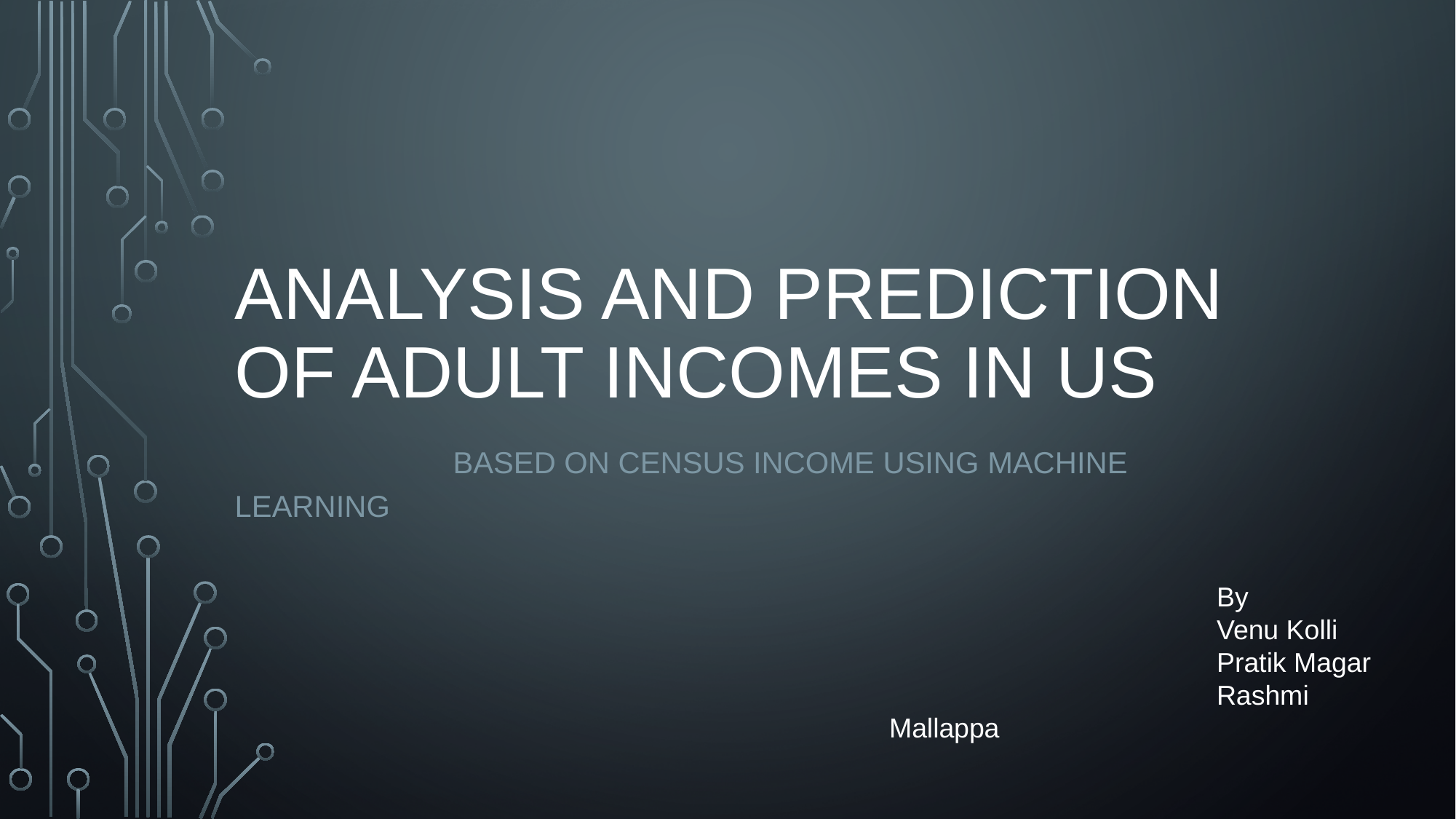

# Analysis and prediction of ADULT INCOMES IN US
		Based on Census Income using Machine learning
			By
			Venu Kolli
			Pratik Magar
			Rashmi Mallappa